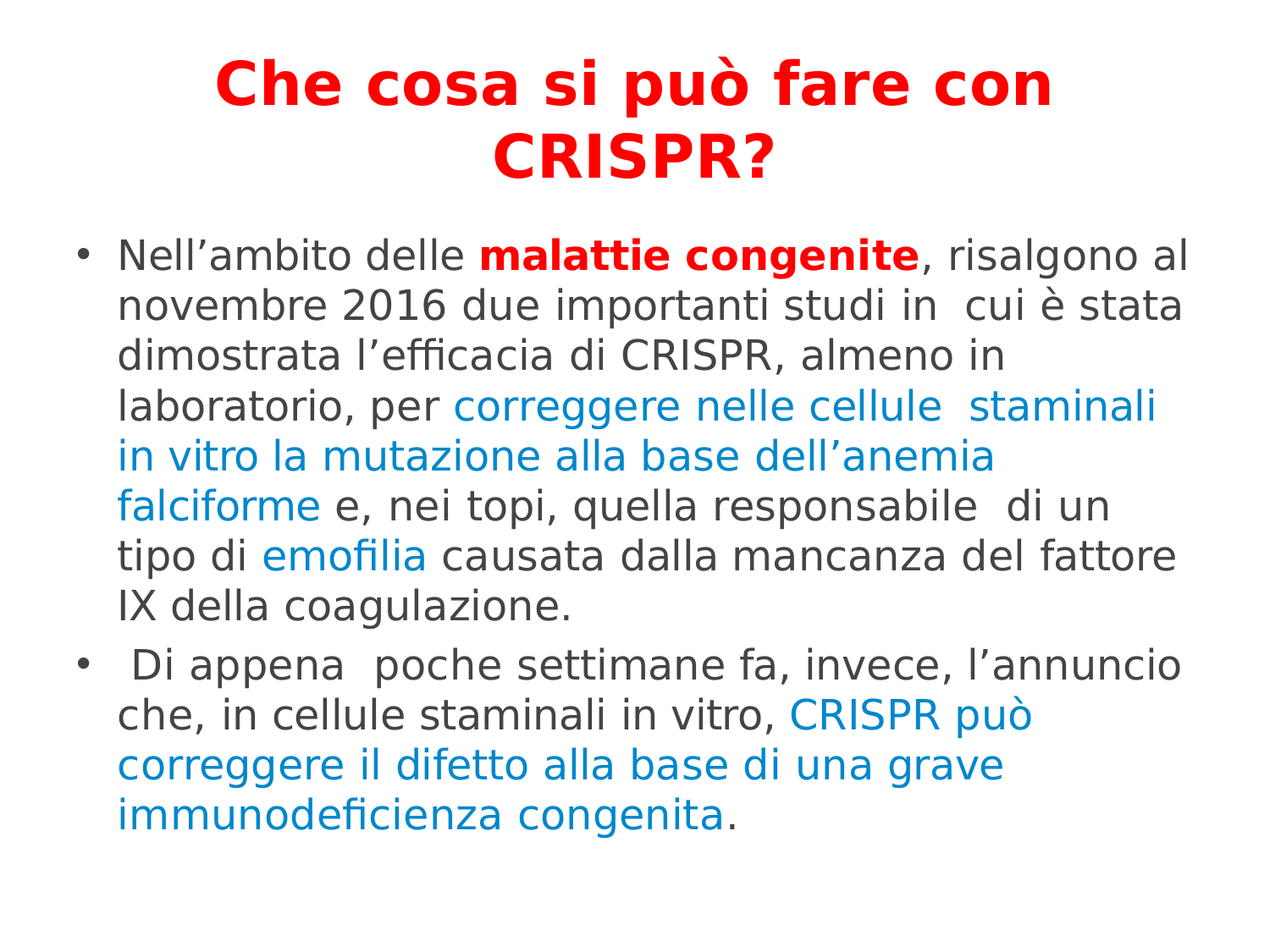

# Che cosa si può fare con CRISPR?
Nell’ambito delle malattie congenite, risalgono al novembre 2016 due importanti studi in  cui è stata dimostrata l’eﬃcacia di CRISPR, almeno in laboratorio, per correggere nelle cellule  staminali in vitro la mutazione alla base dell’anemia falciforme e, nei topi, quella responsabile  di un tipo di emoﬁlia causata dalla mancanza del fattore IX della coagulazione.
 Di appena  poche settimane fa, invece, l’annuncio che, in cellule staminali in vitro, CRISPR può  correggere il difetto alla base di una grave immunodeﬁcienza congenita.